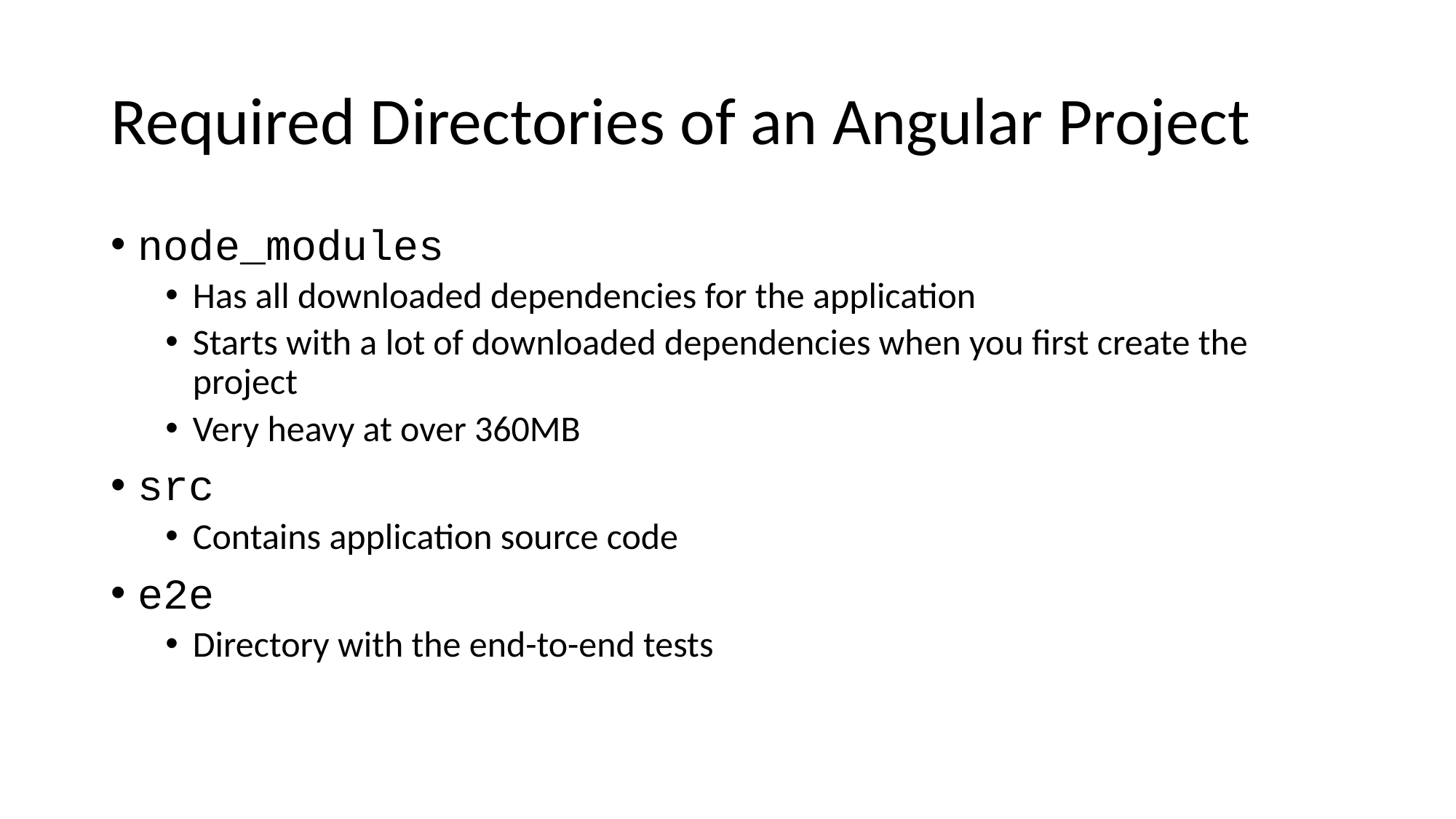

# Required Directories of an Angular Project
node_modules
Has all downloaded dependencies for the application
Starts with a lot of downloaded dependencies when you first create the project
Very heavy at over 360MB
src
Contains application source code
e2e
Directory with the end-to-end tests